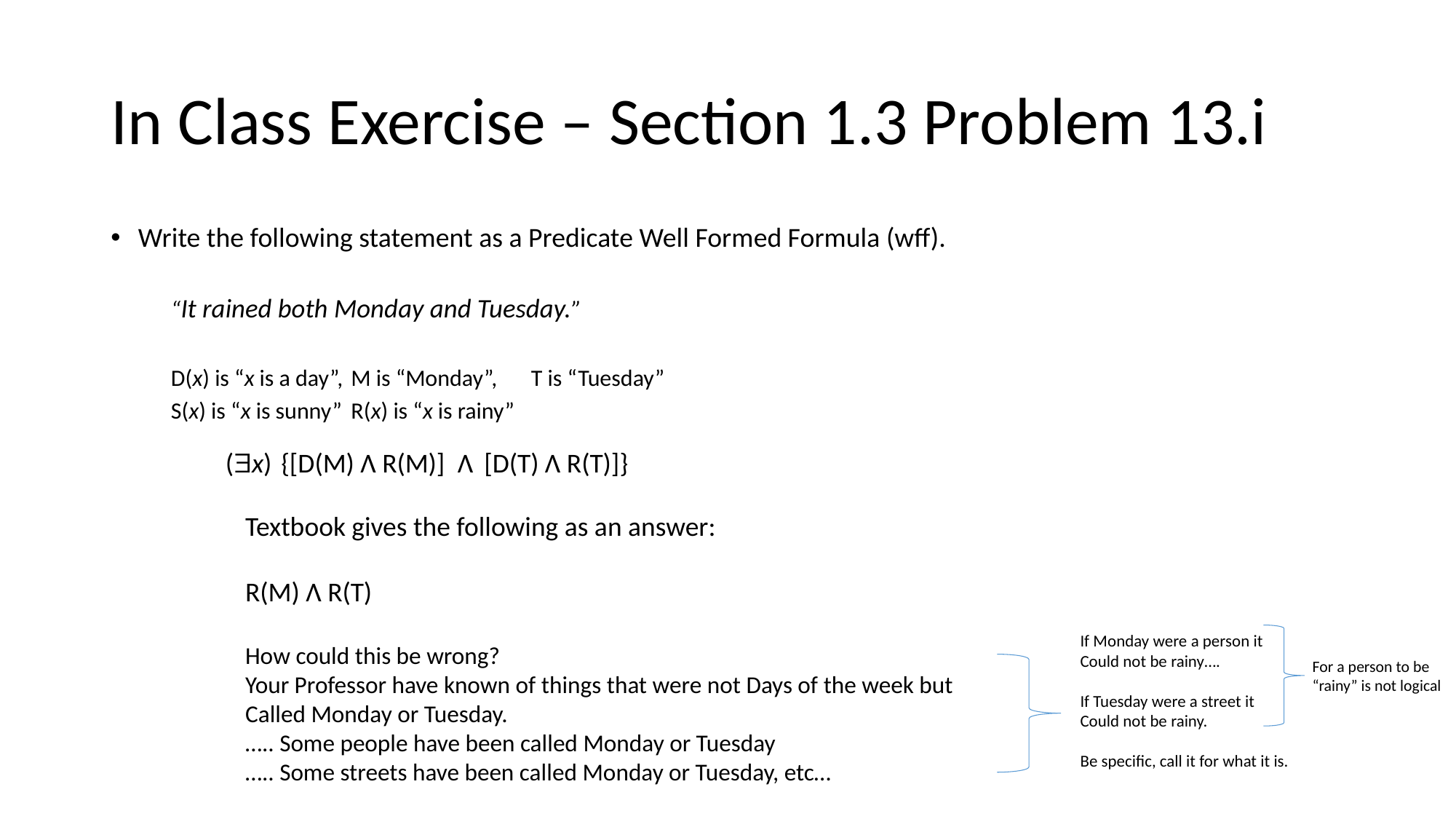

# In Class Exercise – Section 1.3 Problem 13.i
Write the following statement as a Predicate Well Formed Formula (wff).

	“It rained both Monday and Tuesday.”

	D(x) is “x is a day”, 	M is “Monday”, 	T is “Tuesday”
	S(x) is “x is sunny”	R(x) is “x is rainy”

(∃x)
{[D(M) Λ R(M)]

Λ
[D(T) Λ R(T)]}
Textbook gives the following as an answer:

R(M) Λ R(T)

How could this be wrong?
Your Professor have known of things that were not Days of the week but
Called Monday or Tuesday.
….. Some people have been called Monday or Tuesday
….. Some streets have been called Monday or Tuesday, etc…
If Monday were a person it
Could not be rainy….

If Tuesday were a street it
Could not be rainy.

Be specific, call it for what it is.

For a person to be
“rainy” is not logical